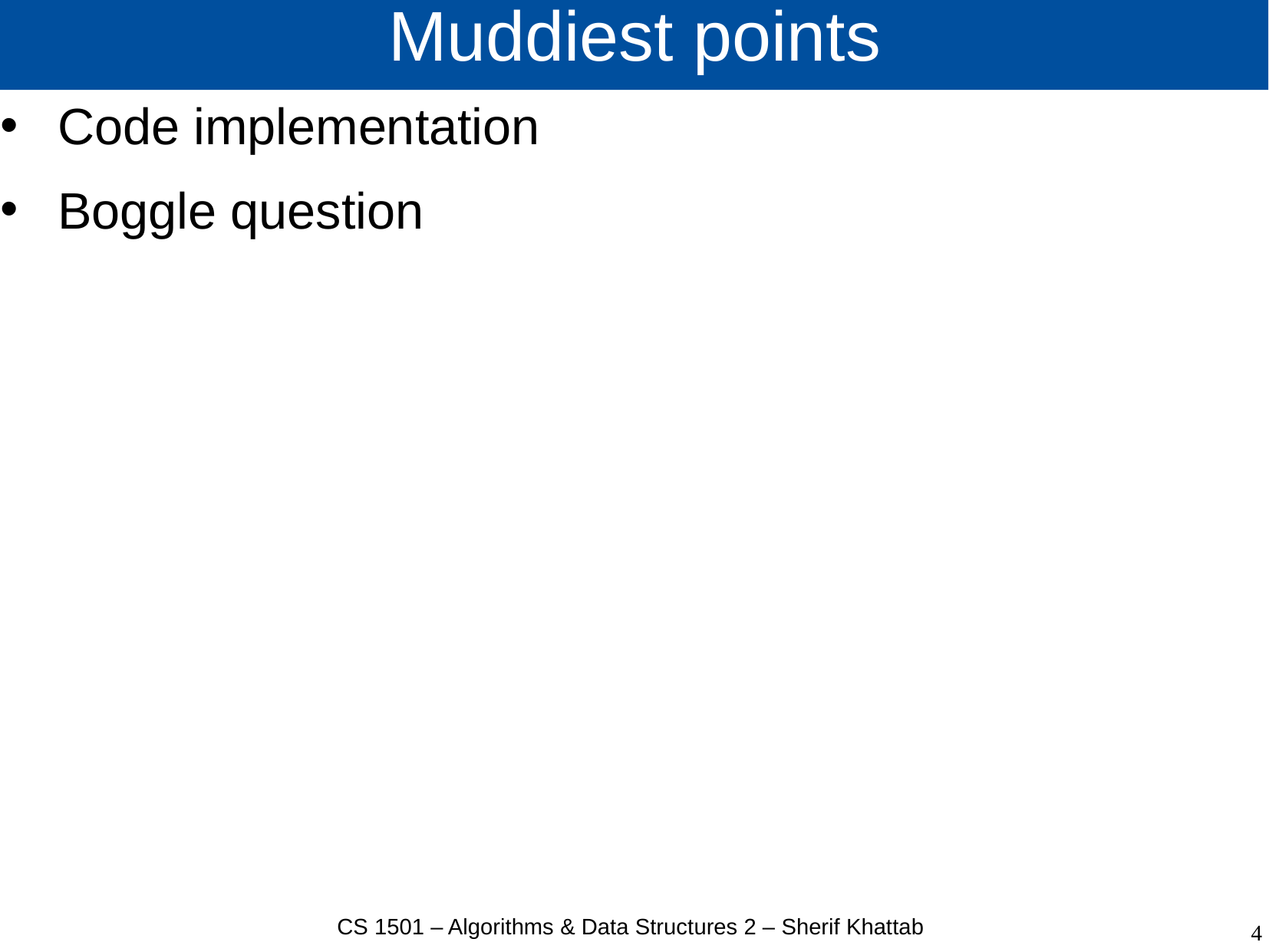

# Muddiest points
Code implementation
Boggle question
CS 1501 – Algorithms & Data Structures 2 – Sherif Khattab
4